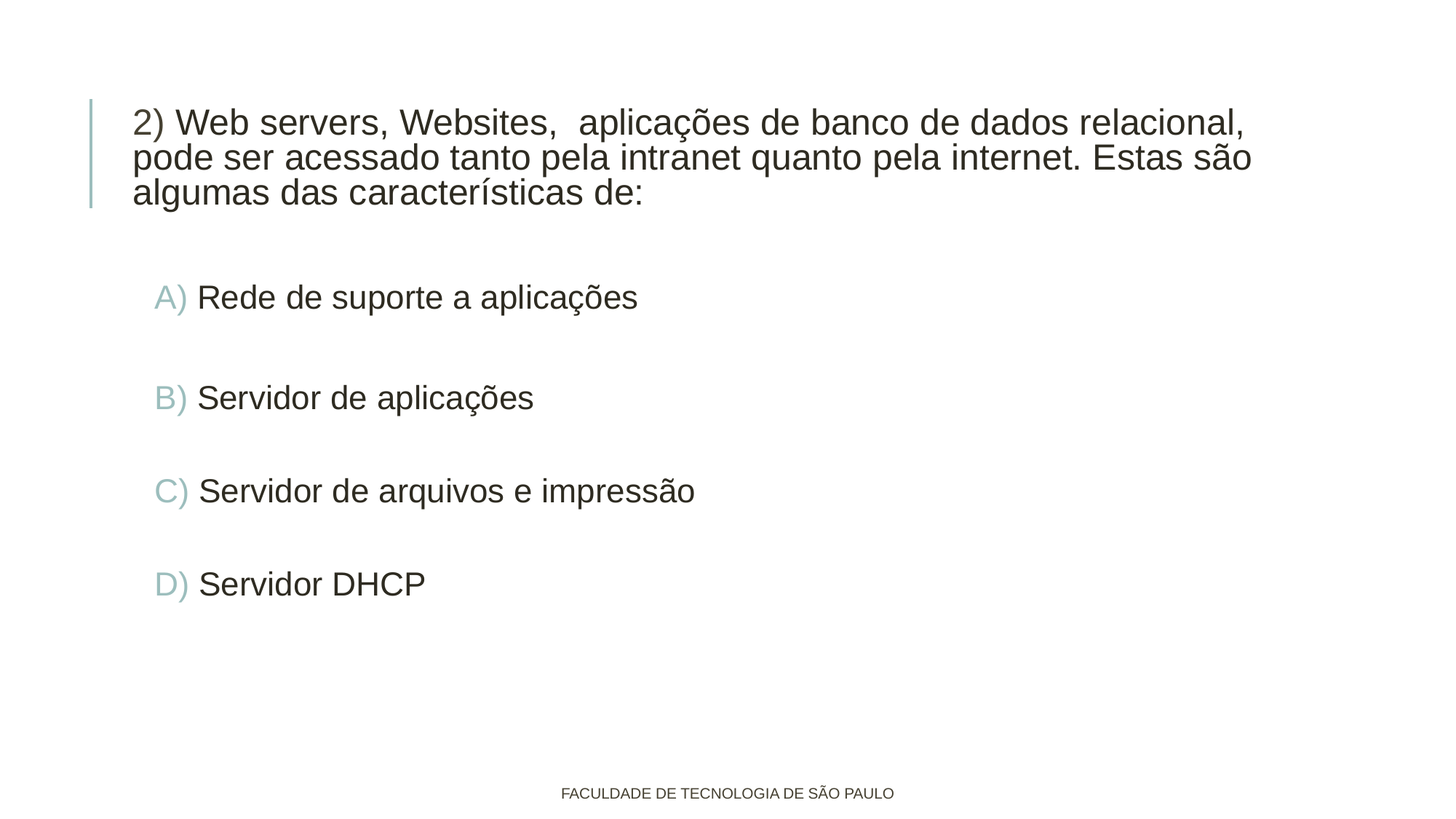

# 2) Web servers, Websites,  aplicações de banco de dados relacional, pode ser acessado tanto pela intranet quanto pela internet. Estas são algumas das características de:
 Rede de suporte a aplicações
 Servidor de aplicações
 Servidor de arquivos e impressão
 Servidor DHCP
FACULDADE DE TECNOLOGIA DE SÃO PAULO